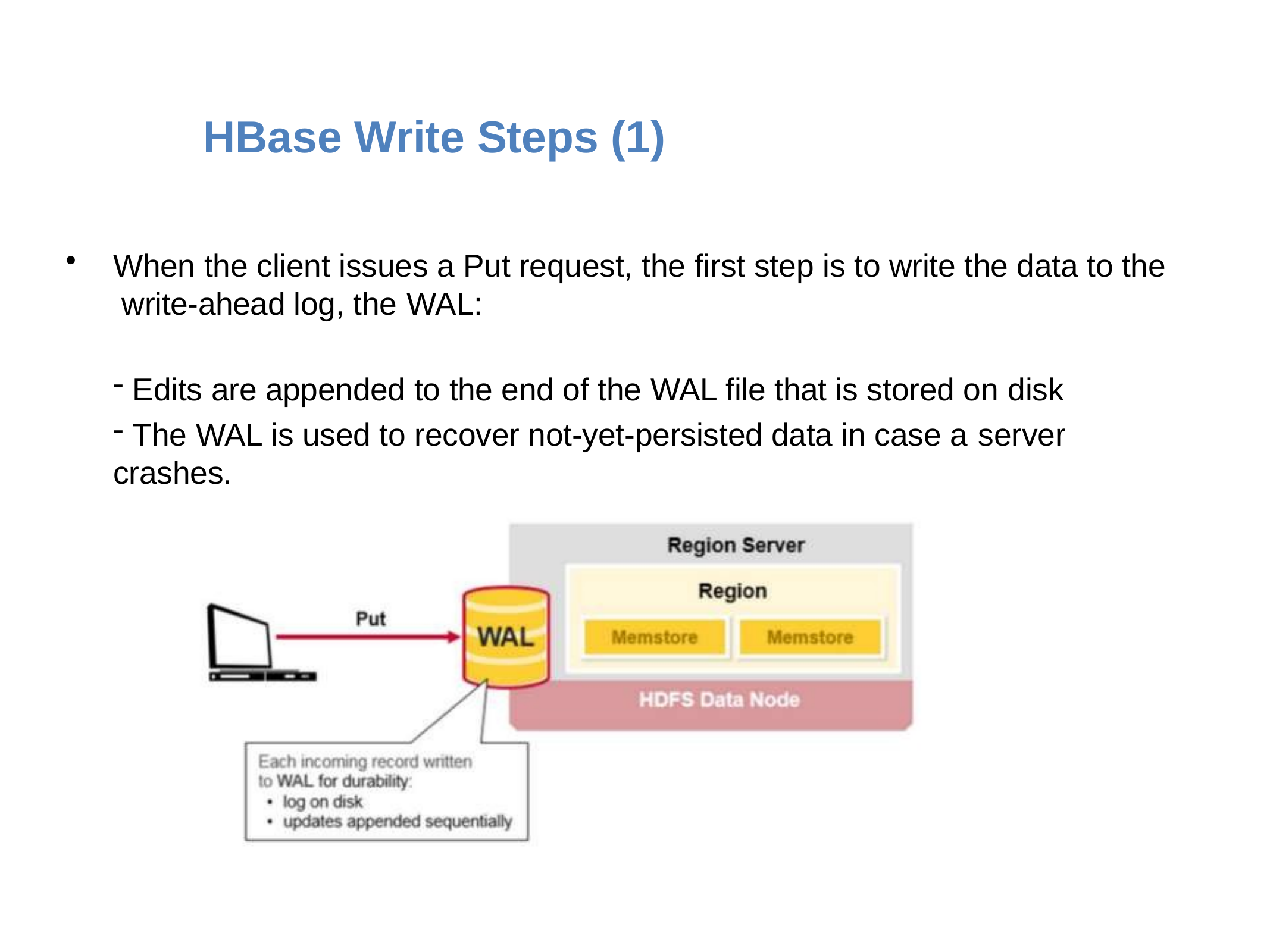

# HBase Write Steps (1)e Steps (1)
When the client issues a Put request, the first step is to write the data to the  write-ahead log, the WAL:

Edits are appended to the end of the WAL file that is stored on disk
The WAL is used to recover not-yet-persisted data in case a server
crashes.